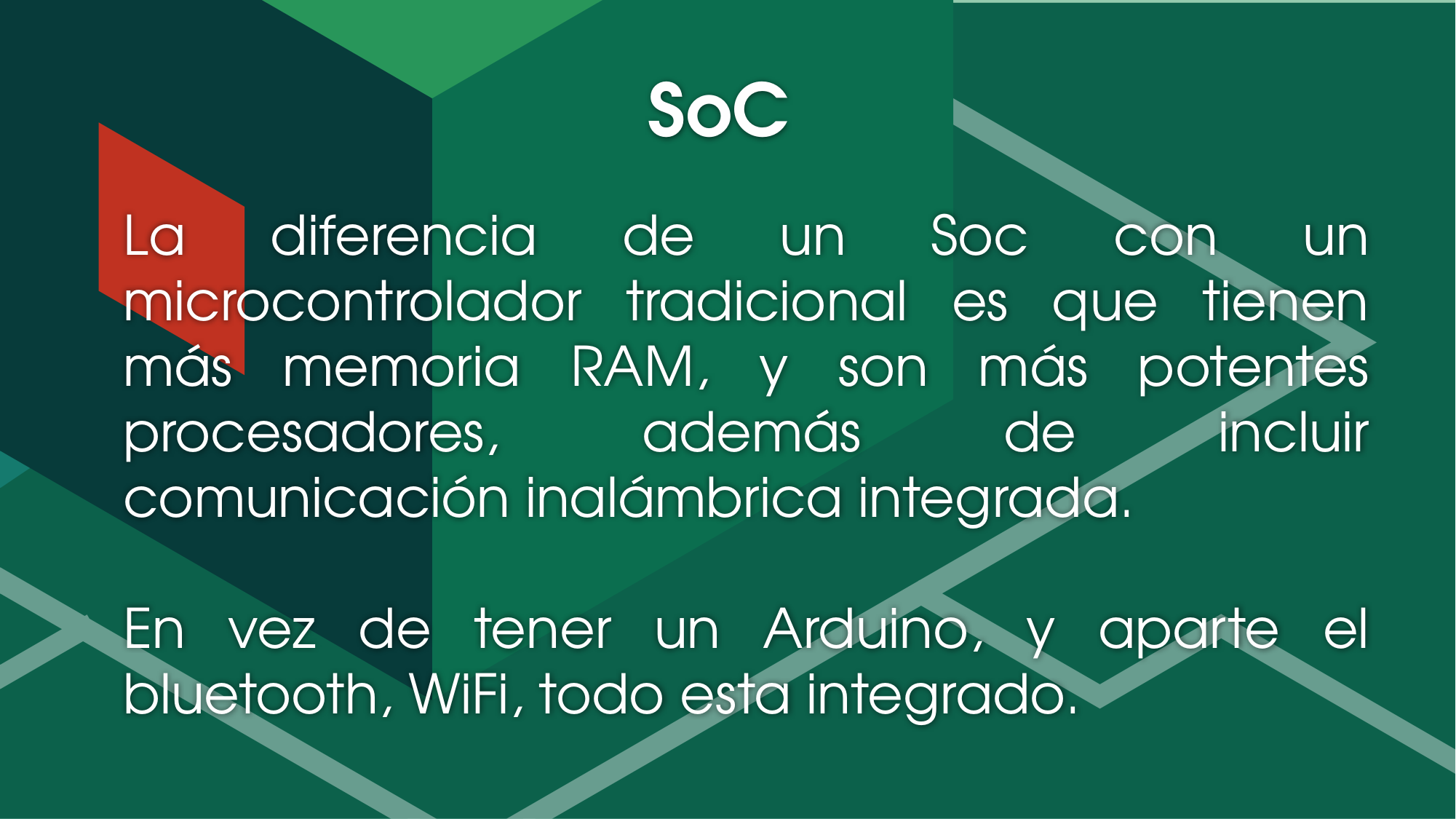

# SoC

La diferencia de un Soc con un microcontrolador tradicional es que tienen más memoria RAM, y son más potentes procesadores, además de incluir comunicación inalámbrica integrada.

En vez de tener un Arduino, y aparte el bluetooth, WiFi, todo esta integrado.